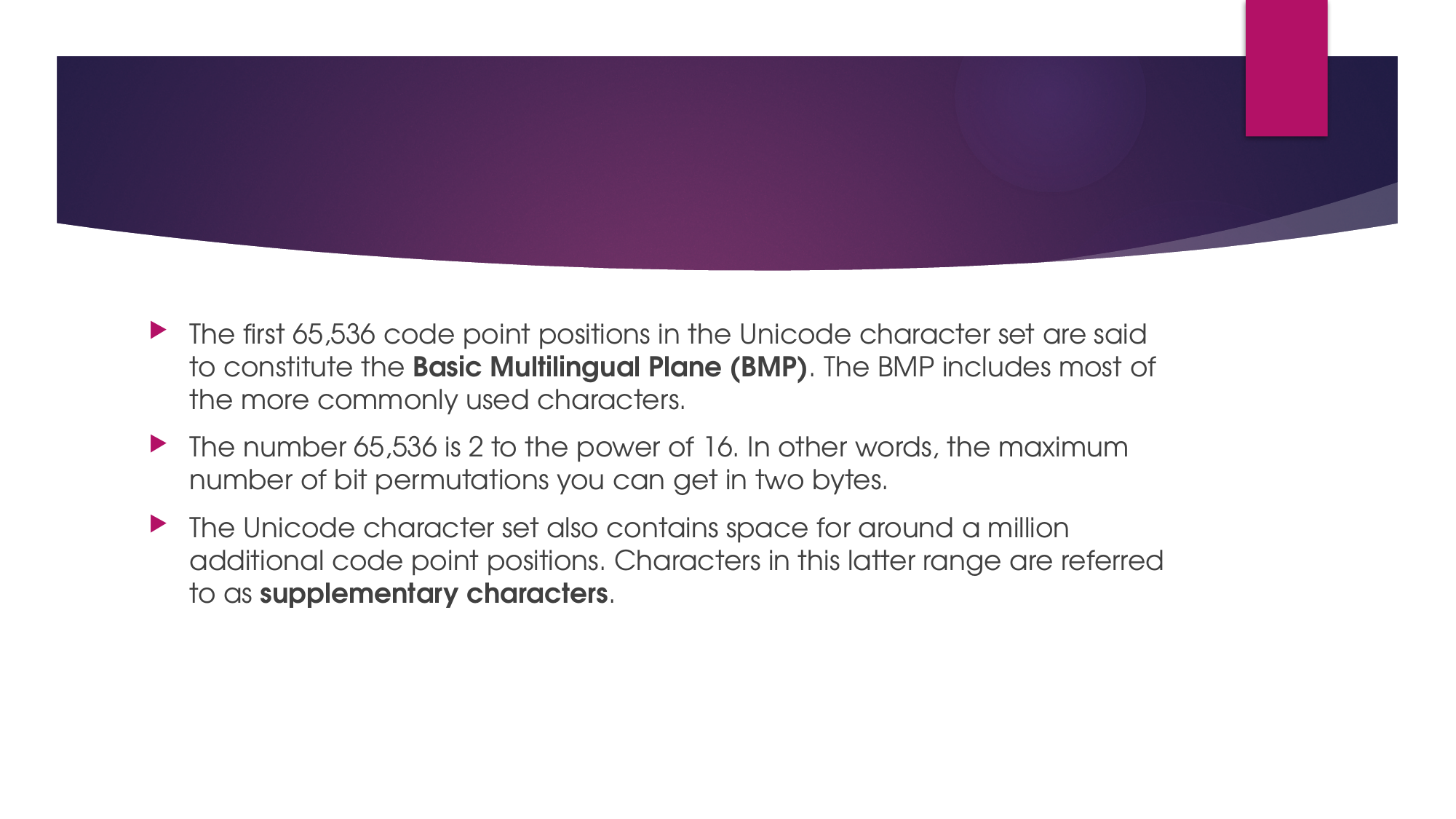

#
The first 65,536 code point positions in the Unicode character set are said to constitute the Basic Multilingual Plane (BMP). The BMP includes most of the more commonly used characters.
The number 65,536 is 2 to the power of 16. In other words, the maximum number of bit permutations you can get in two bytes.
The Unicode character set also contains space for around a million additional code point positions. Characters in this latter range are referred to as supplementary characters.